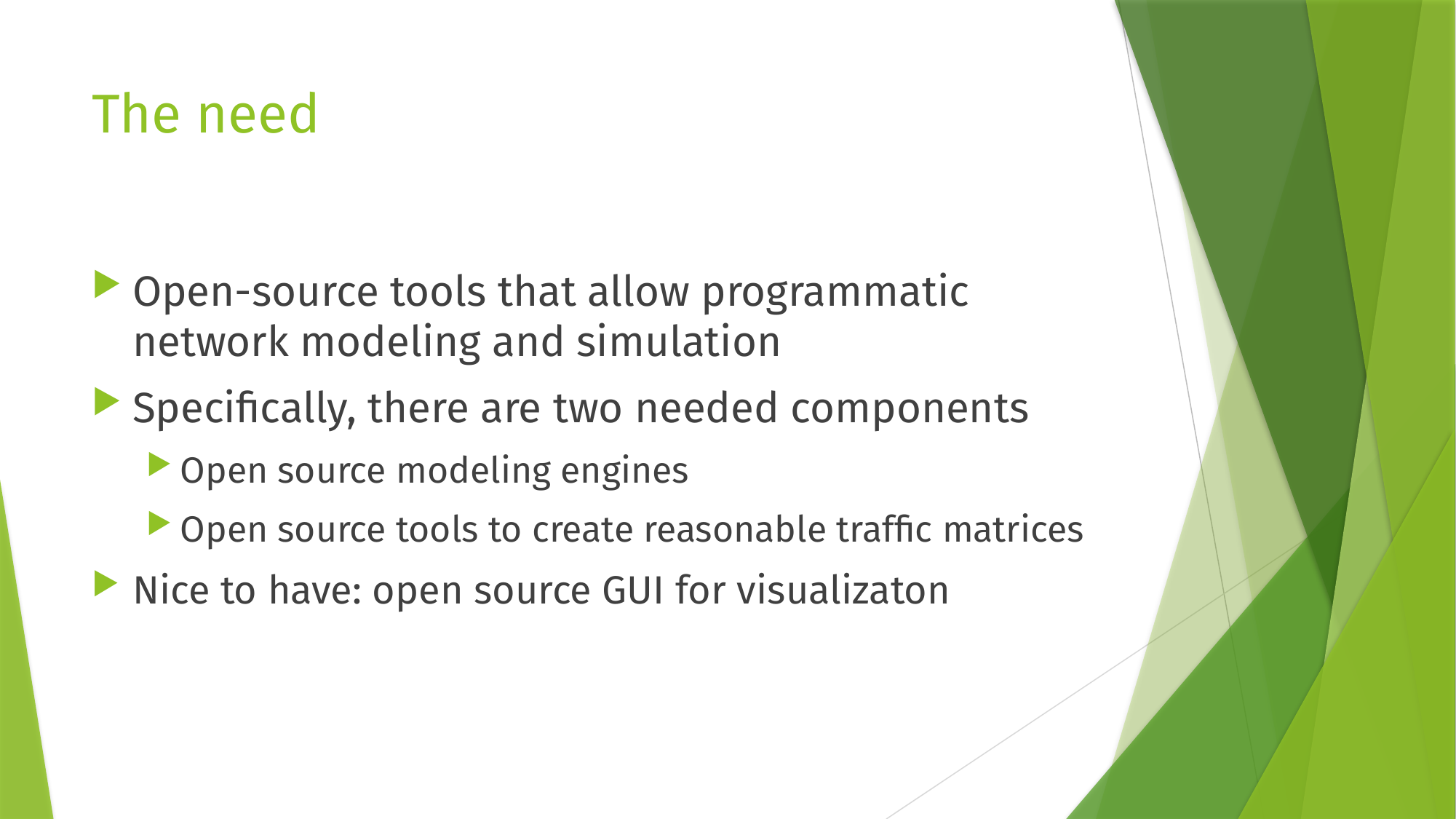

# The need
Open-source tools that allow programmatic network modeling and simulation
Specifically, there are two needed components
Open source modeling engines
Open source tools to create reasonable traffic matrices
Nice to have: open source GUI for visualizaton